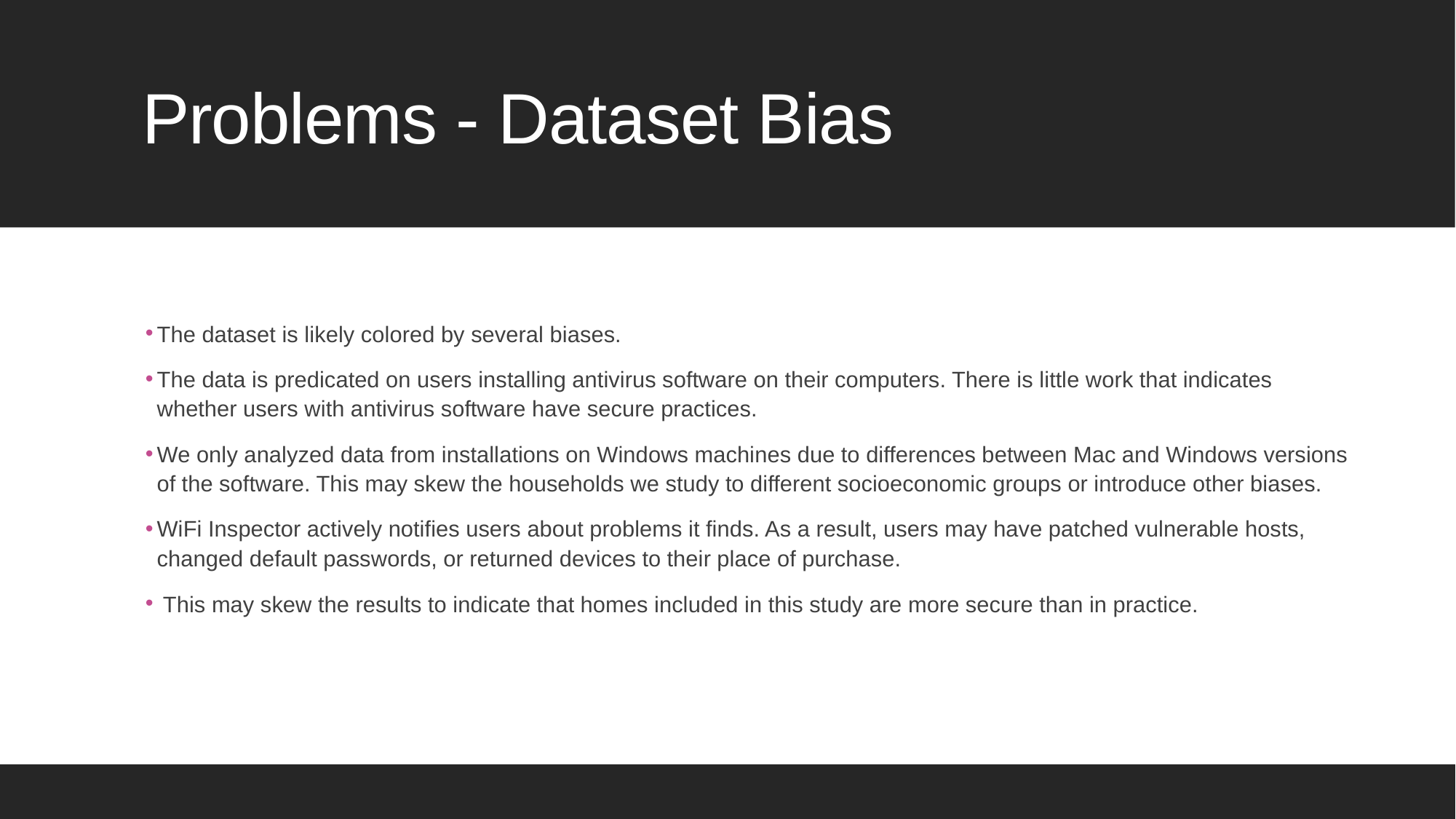

# Problems - Dataset Bias
The dataset is likely colored by several biases.
The data is predicated on users installing antivirus software on their computers. There is little work that indicates whether users with antivirus software have secure practices.
We only analyzed data from installations on Windows machines due to differences between Mac and Windows versions of the software. This may skew the households we study to different socioeconomic groups or introduce other biases.
WiFi Inspector actively notifies users about problems it finds. As a result, users may have patched vulnerable hosts, changed default passwords, or returned devices to their place of purchase.
 This may skew the results to indicate that homes included in this study are more secure than in practice.

29